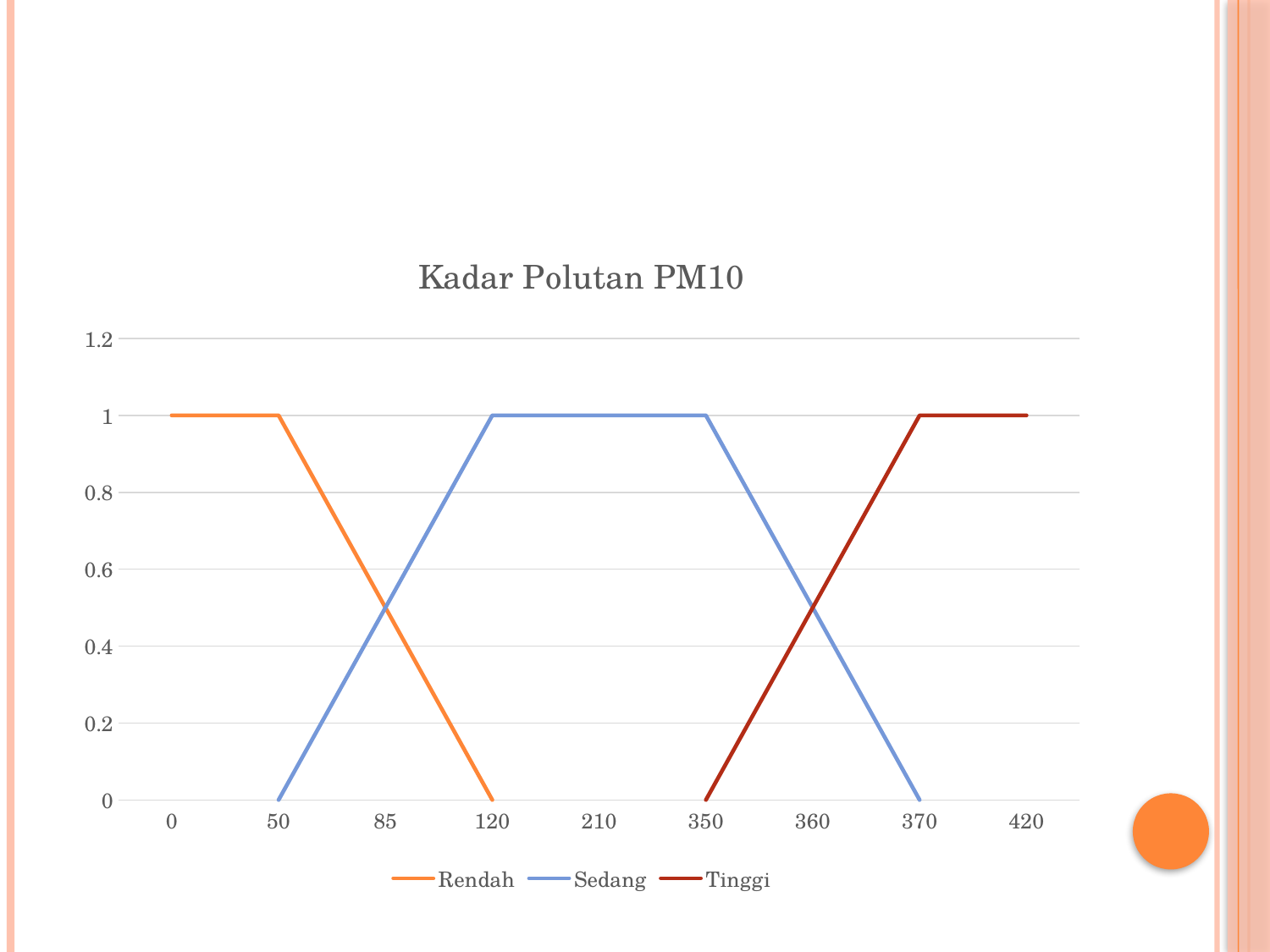

#

### Chart: Kadar Polutan PM10

| Category | Rendah | Sedang | Tinggi |
|---|---|---|---|
| 0 | 1.0 | None | None |
| 50 | 1.0 | 0.0 | None |
| 85 | 0.5 | 0.5 | None |
| 120 | 0.0 | 1.0 | None |
| 210 | None | 1.0 | None |
| 350 | None | 1.0 | 0.0 |
| 360 | None | 0.5 | 0.5 |
| 370 | None | 0.0 | 1.0 |
| 420 | None | None | 1.0 |